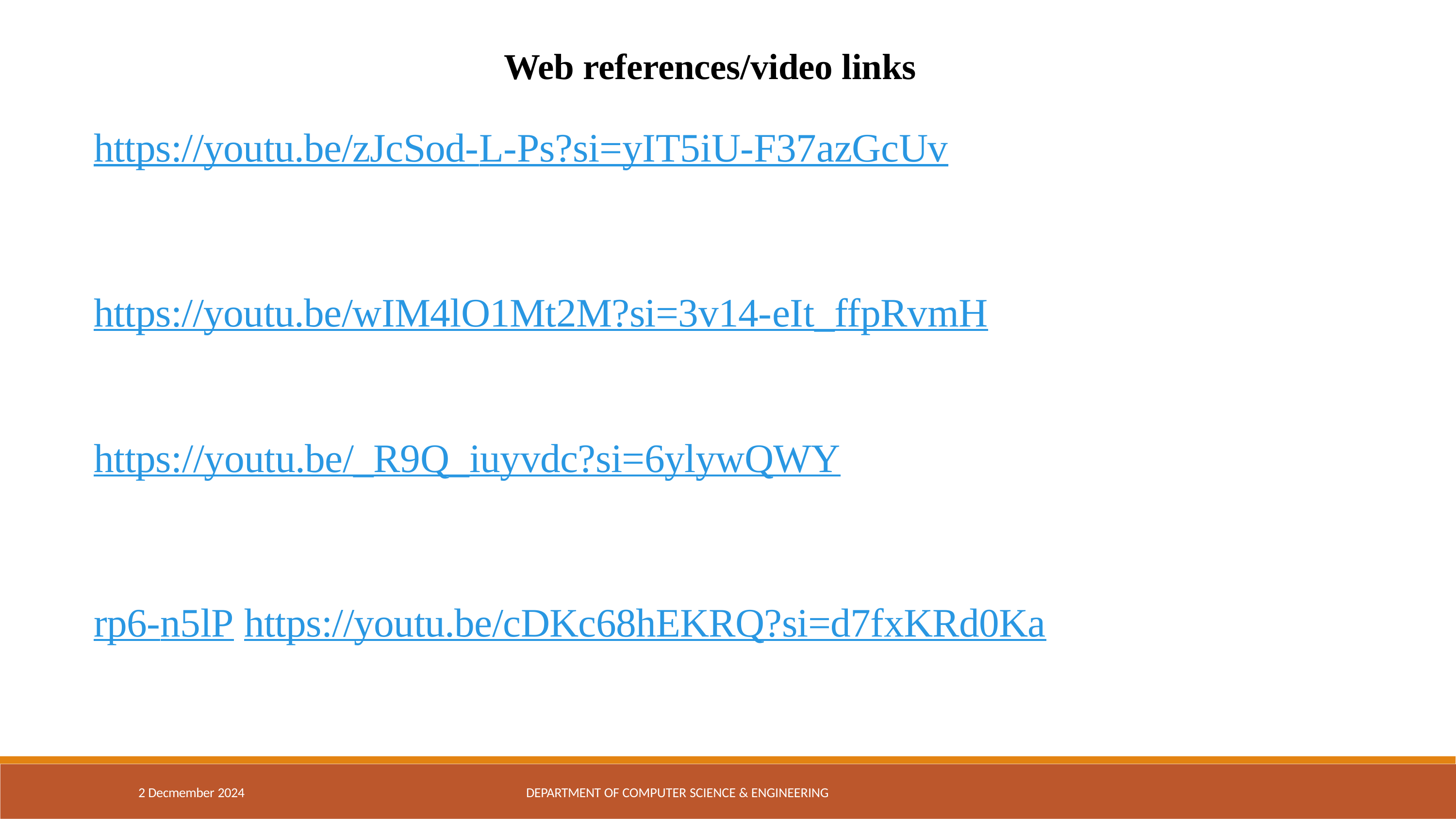

# Web references/video links
https://youtu.be/zJcSod-L-Ps?si=yIT5iU-F37azGcUv
https://youtu.be/wIM4lO1Mt2M?si=3v14-eIt_ffpRvmH https://youtu.be/_R9Q_iuyvdc?si=6ylywQWY
rp6-n5lP https://youtu.be/cDKc68hEKRQ?si=d7fxKRd0Ka
40
2 Decmember 2024
DEPARTMENT OF COMPUTER SCIENCE & ENGINEERING